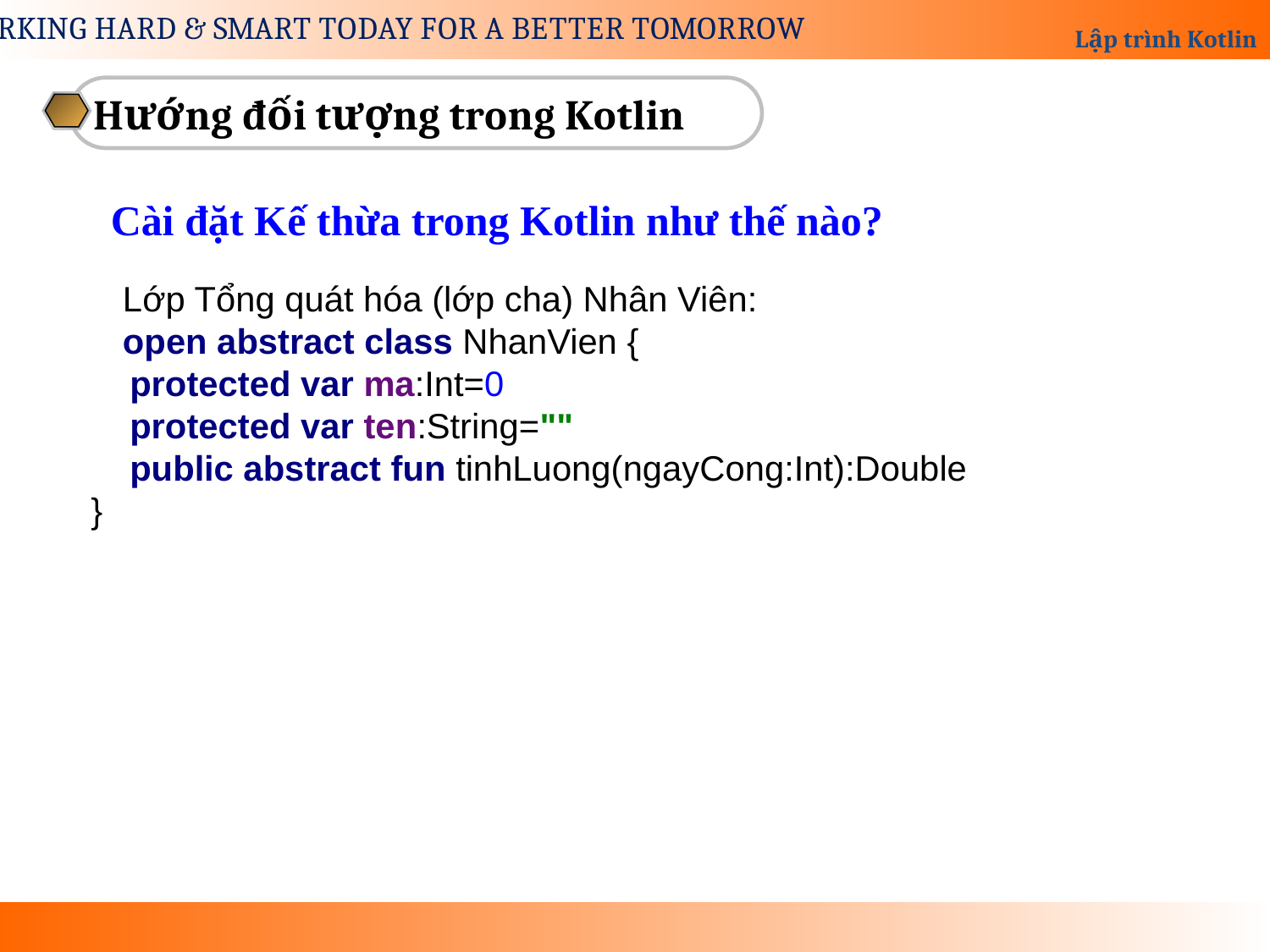

Hướng đối tượng trong Kotlin

Cài đặt Kế thừa trong Kotlin như thế nào?
Lớp Tổng quát hóa (lớp cha) Nhân Viên:
open abstract class NhanVien {
    protected var ma:Int=0
    protected var ten:String=""
    public abstract fun tinhLuong(ngayCong:Int):Double
}